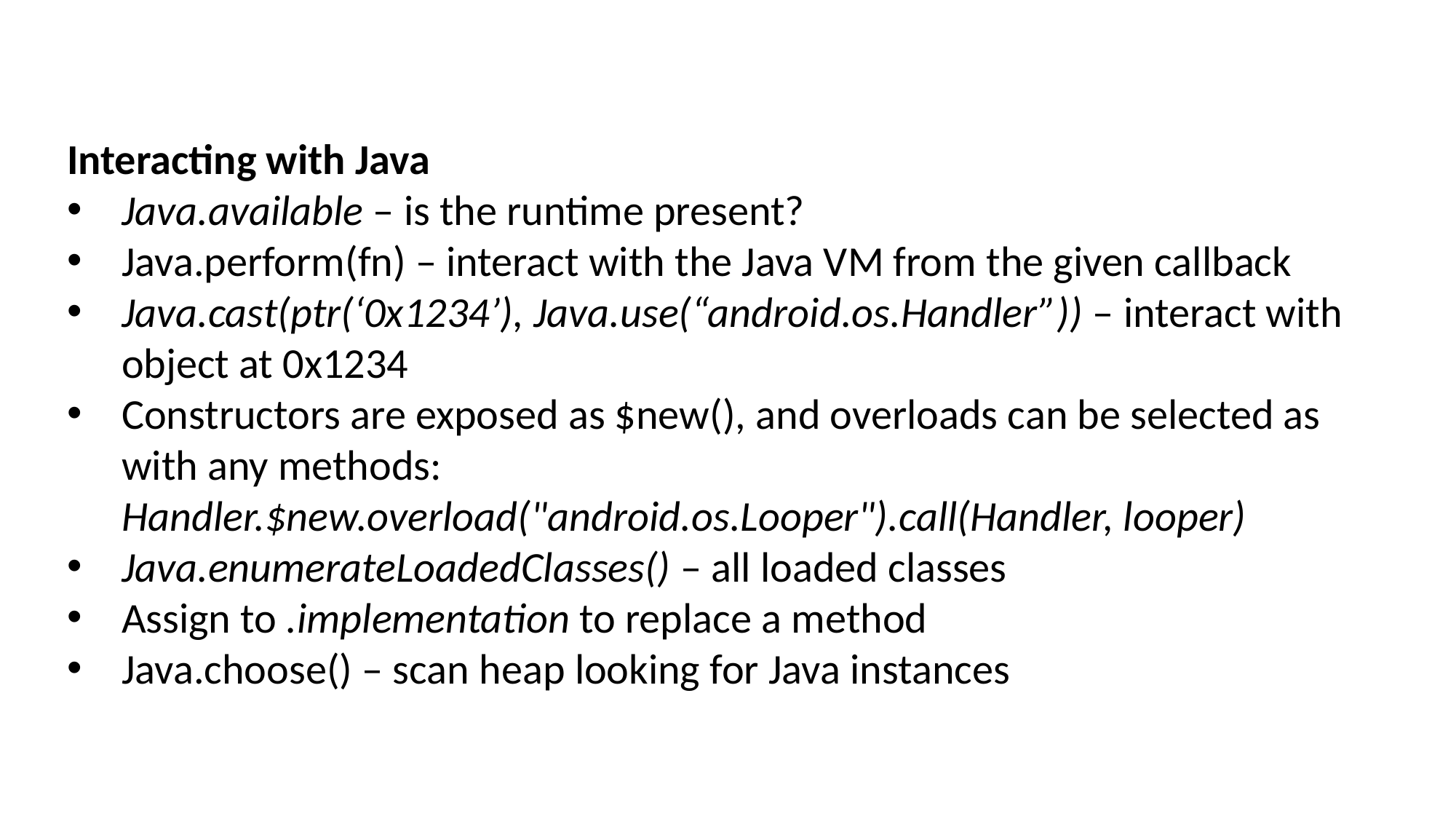

Interacting with Java
Java.available – is the runtime present?
Java.perform(fn) – interact with the Java VM from the given callback
Java.cast(ptr(‘0x1234’), Java.use(“android.os.Handler”)) – interact with object at 0x1234
Constructors are exposed as $new(), and overloads can be selected as with any methods:
Handler.$new.overload("android.os.Looper").call(Handler, looper)
Java.enumerateLoadedClasses() – all loaded classes
Assign to .implementation to replace a method
Java.choose() – scan heap looking for Java instances